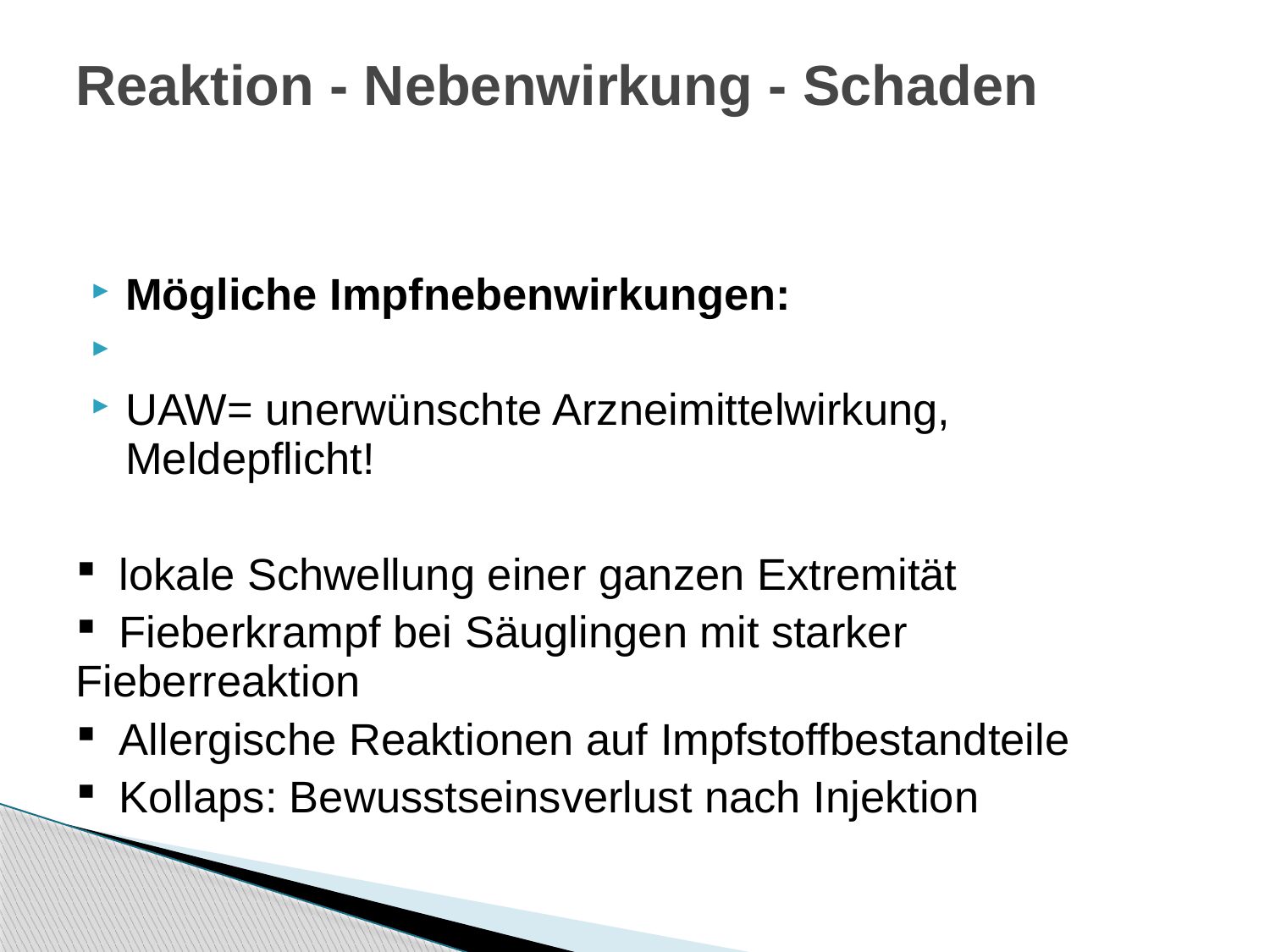

# Reaktion - Nebenwirkung - Schaden

Mögliche Impfnebenwirkungen:

UAW= unerwünschte Arzneimittelwirkung, Meldepflicht!

  lokale Schwellung einer ganzen Extremität
  Fieberkrampf bei Säuglingen mit starker Fieberreaktion
  Allergische Reaktionen auf Impfstoffbestandteile
  Kollaps: Bewusstseinsverlust nach Injektion